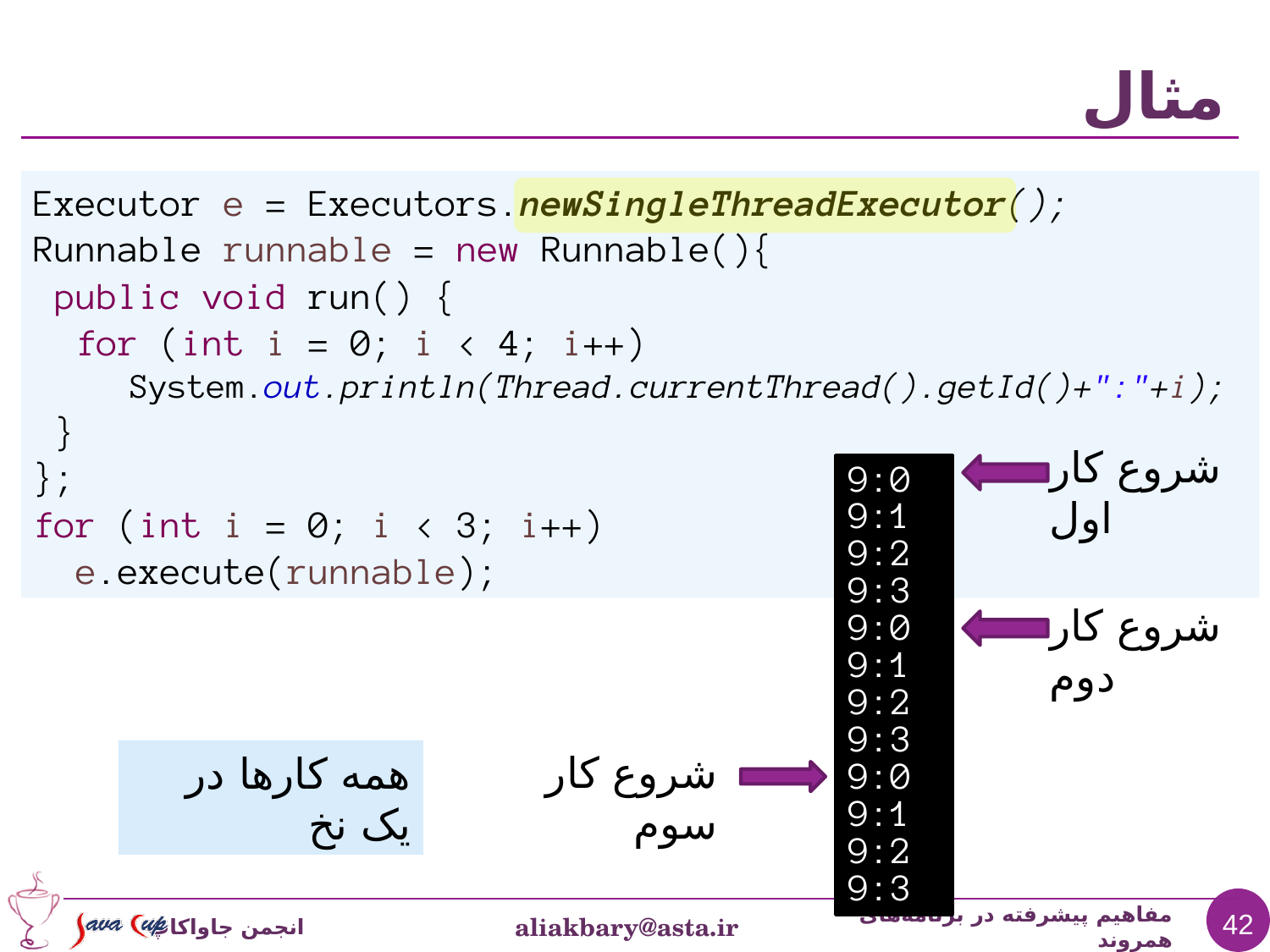

# مثال
Executor e = Executors.newSingleThreadExecutor();
Runnable runnable = new Runnable(){
 public void run() {
  for (int i = 0; i < 4; i++)
     System.out.println(Thread.currentThread().getId()+":"+i);
 }
};
for (int i = 0; i < 3; i++)
  e.execute(runnable);

شروع کار اول
9:0
9:1
9:2
9:3
9:0
9:1
9:2
9:3
9:0
9:1
9:2
9:3

شروع کار دوم

شروع کار سوم
همه کارها در یک نخ